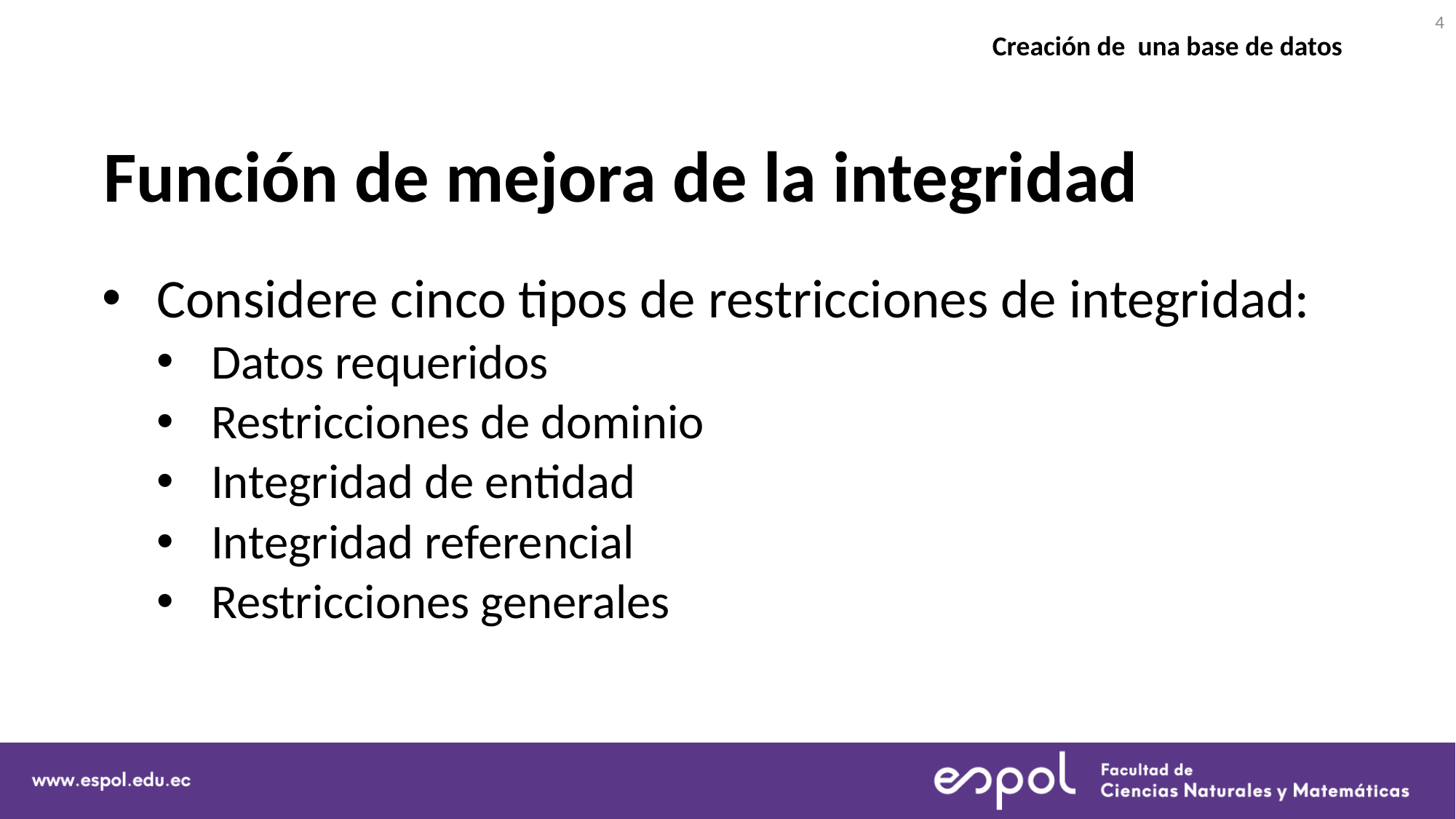

4
Creación de  una base de datos
Función de mejora de la integridad
Considere cinco tipos de restricciones de integridad:
Datos requeridos
Restricciones de dominio
Integridad de entidad
Integridad referencial
Restricciones generales